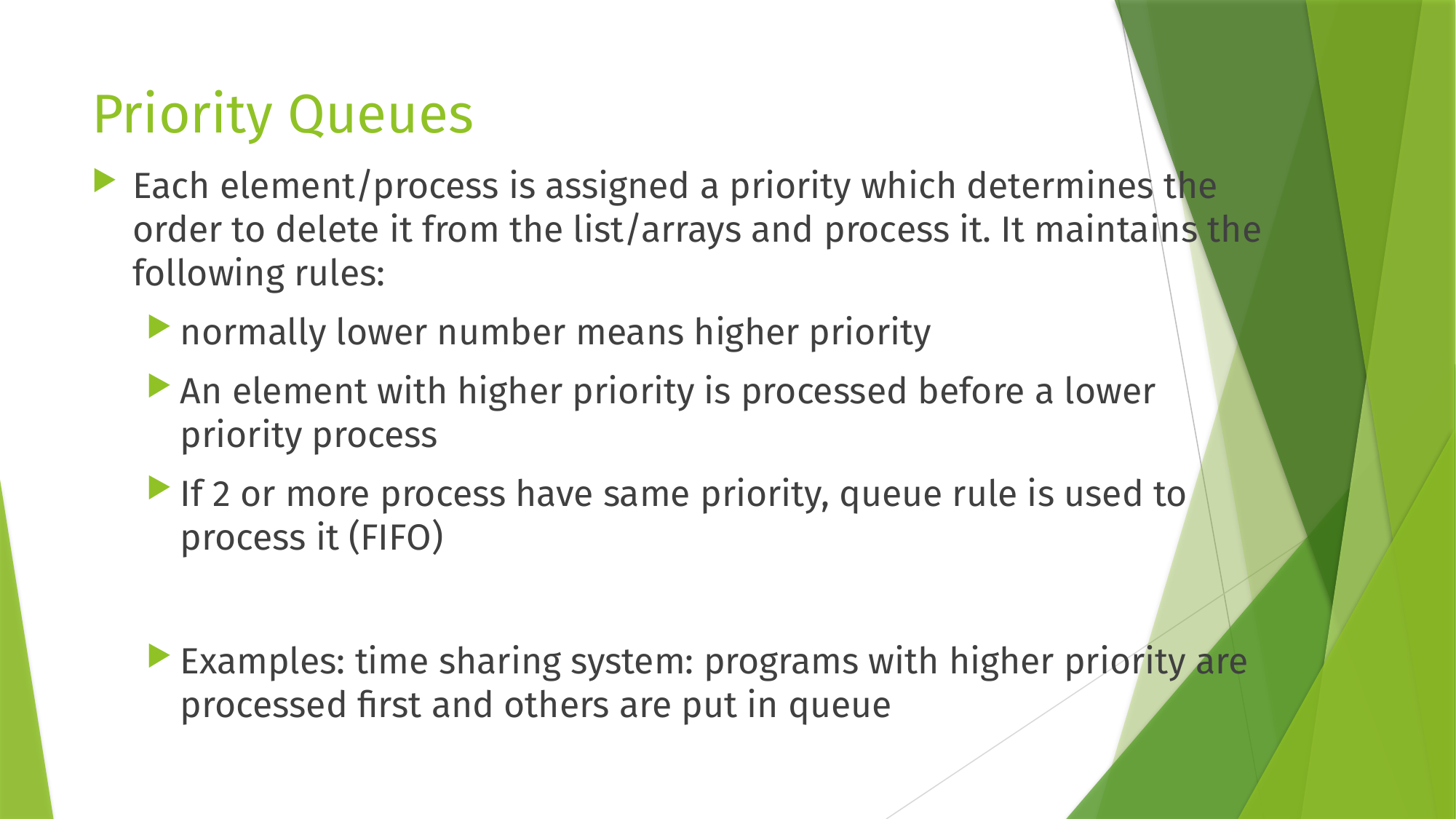

# Priority Queues
Each element/process is assigned a priority which determines the order to delete it from the list/arrays and process it. It maintains the following rules:
normally lower number means higher priority
An element with higher priority is processed before a lower priority process
If 2 or more process have same priority, queue rule is used to process it (FIFO)

Examples: time sharing system: programs with higher priority are processed first and others are put in queue